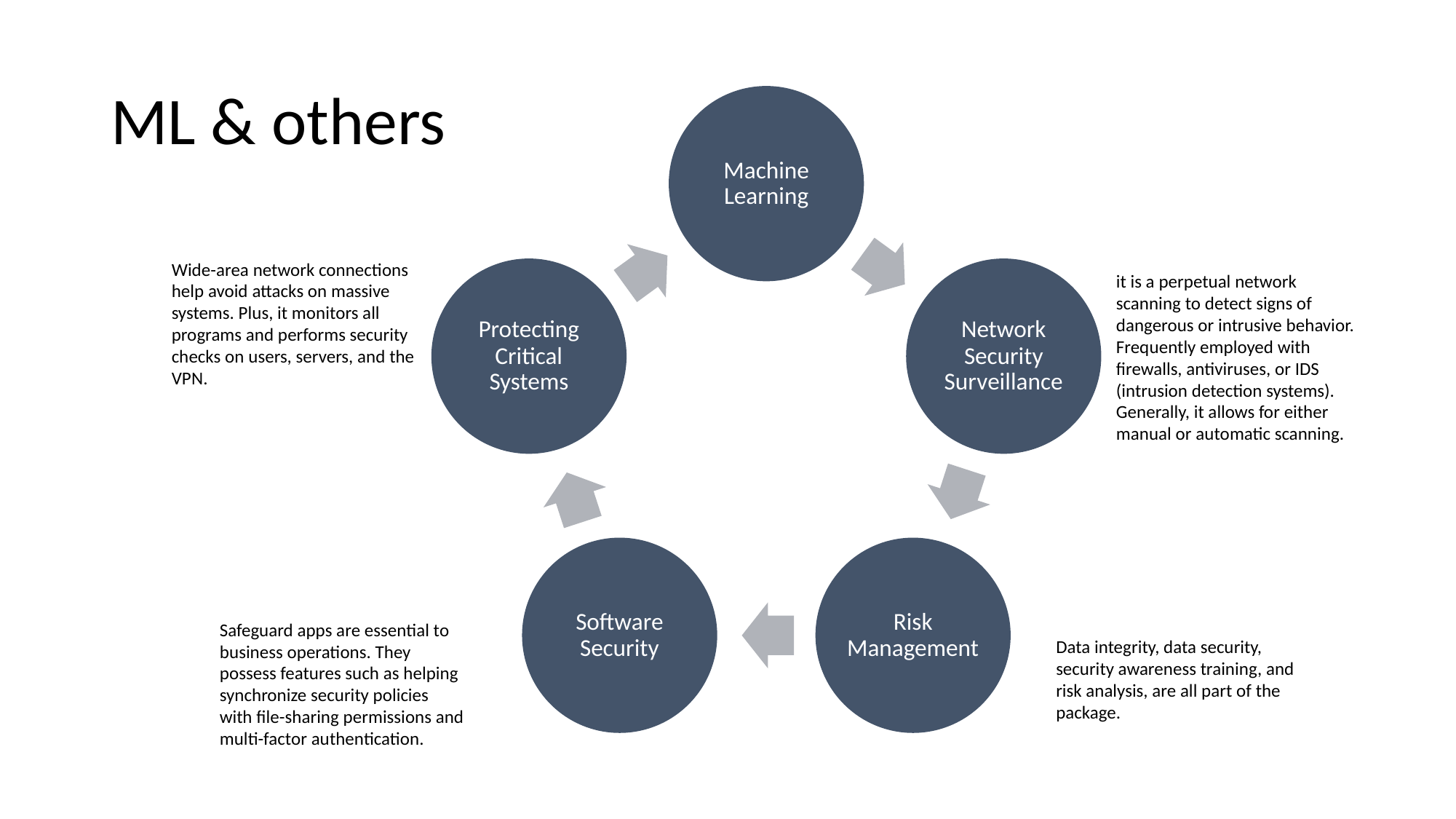

ML & others
Machine Learning

Network Security Surveillance

Risk Management

Software Security

Protecting Critical Systems

Wide-area network connections help avoid attacks on massive systems. Plus, it monitors all programs and performs security checks on users, servers, and the VPN.
it is a perpetual network scanning to detect signs of dangerous or intrusive behavior. Frequently employed with firewalls, antiviruses, or IDS (intrusion detection systems). Generally, it allows for either manual or automatic scanning.
Safeguard apps are essential to business operations. They possess features such as helping synchronize security policies with file-sharing permissions and multi-factor authentication.
Data integrity, data security, security awareness training, and risk analysis, are all part of the package.